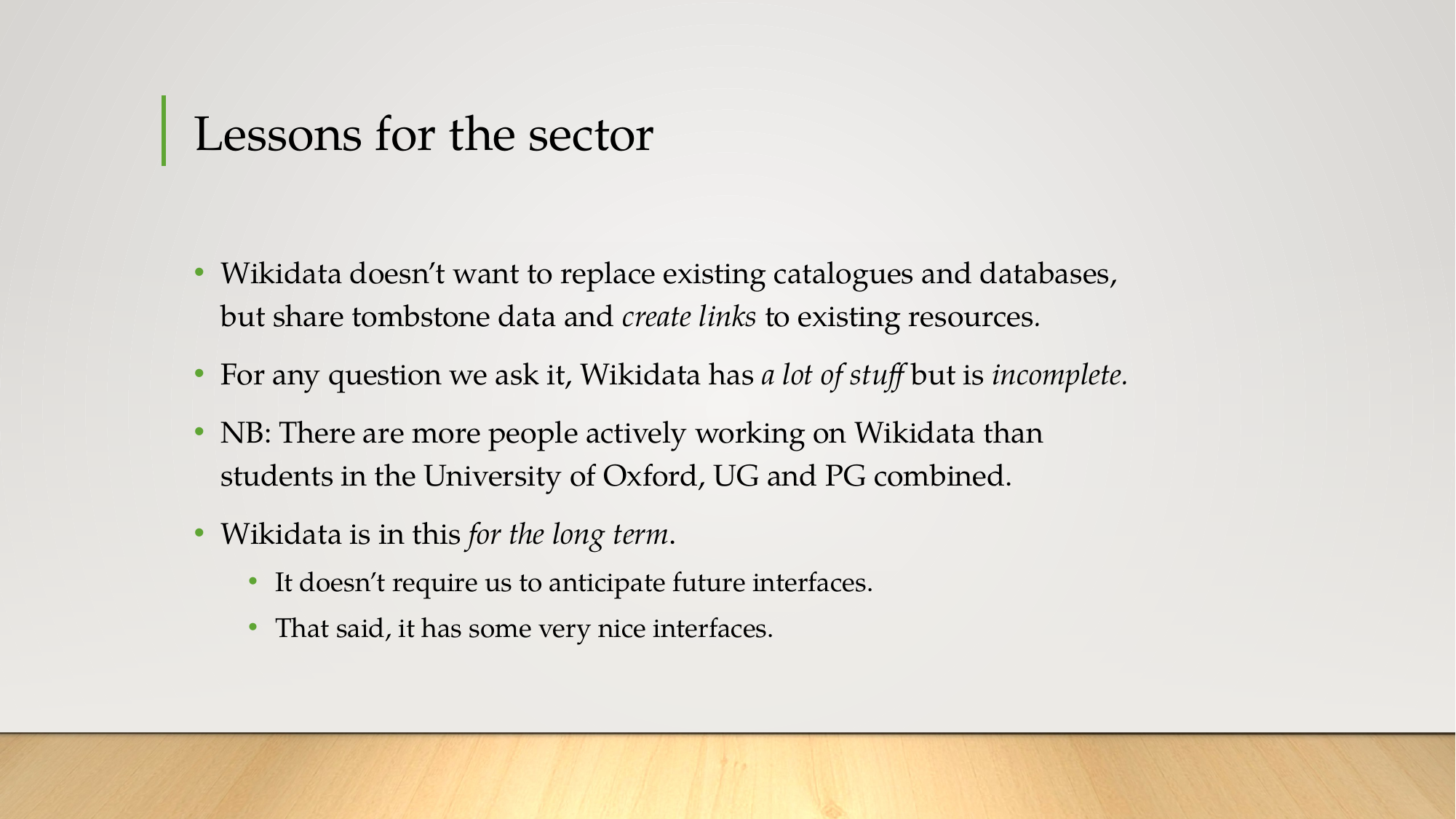

# Lessons for the sector
Wikidata doesn’t want to replace existing catalogues and databases, but share tombstone data and create links to existing resources.
For any question we ask it, Wikidata has a lot of stuff but is incomplete.
NB: There are more people actively working on Wikidata than students in the University of Oxford, UG and PG combined.
Wikidata is in this for the long term.
It doesn’t require us to anticipate future interfaces.
That said, it has some very nice interfaces.